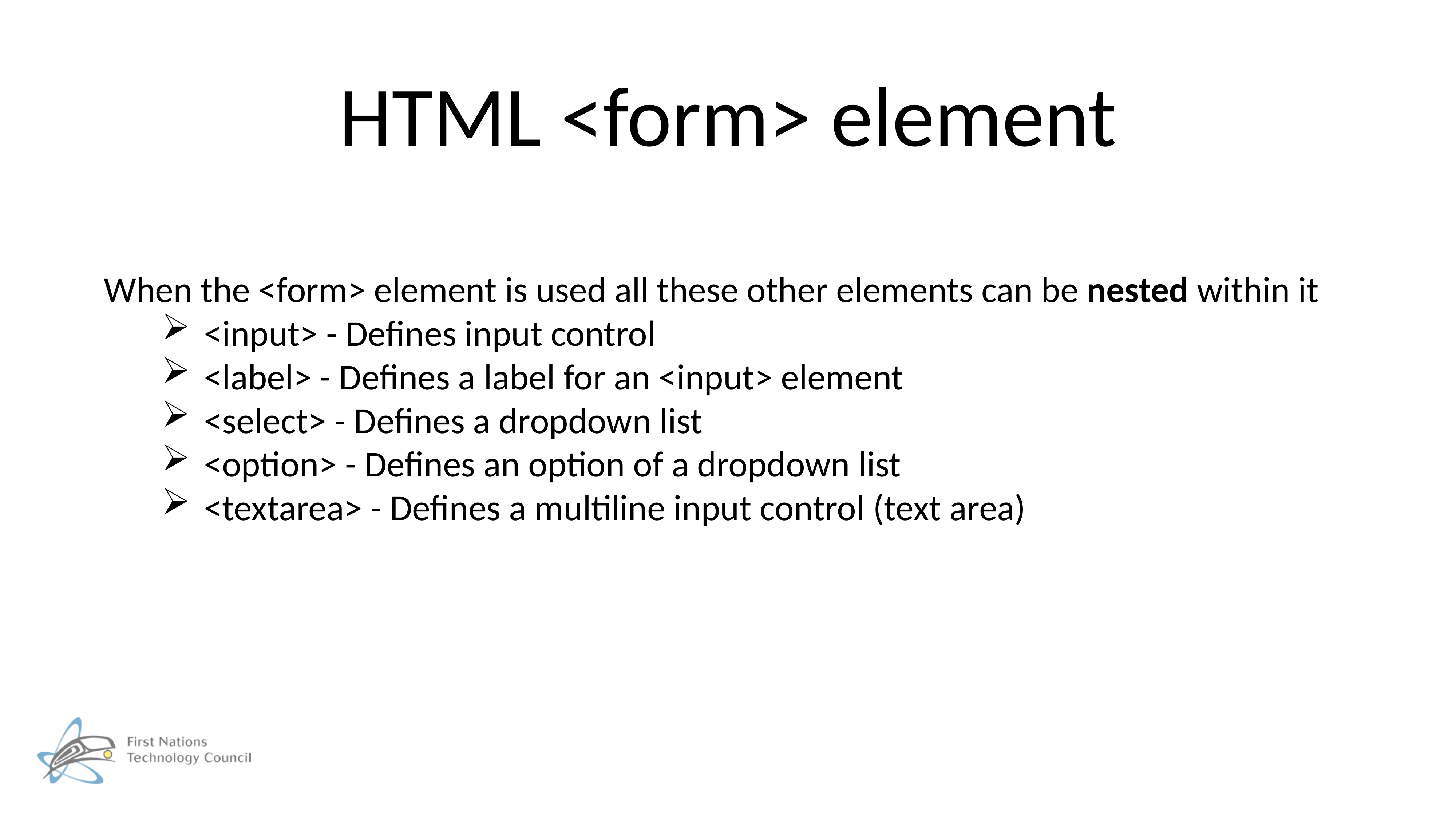

# HTML <form> element
When the <form> element is used all these other elements can be nested within it
<input> - Defines input control
<label> - Defines a label for an <input> element
<select> - Defines a dropdown list
<option> - Defines an option of a dropdown list
<textarea> - Defines a multiline input control (text area)